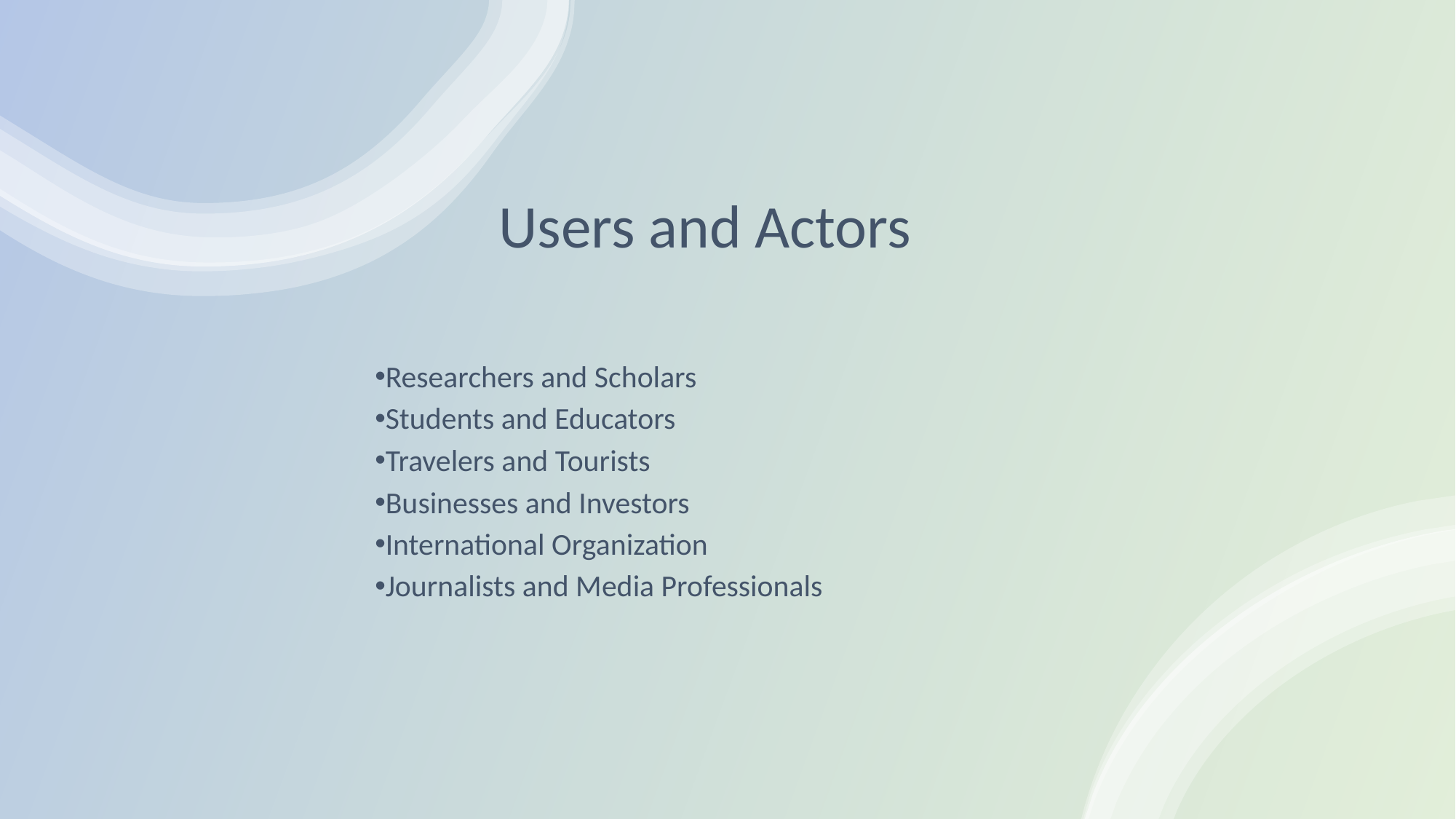

Users and Actors
Researchers and Scholars
Students and Educators
Travelers and Tourists
Businesses and Investors
International Organization
Journalists and Media Professionals